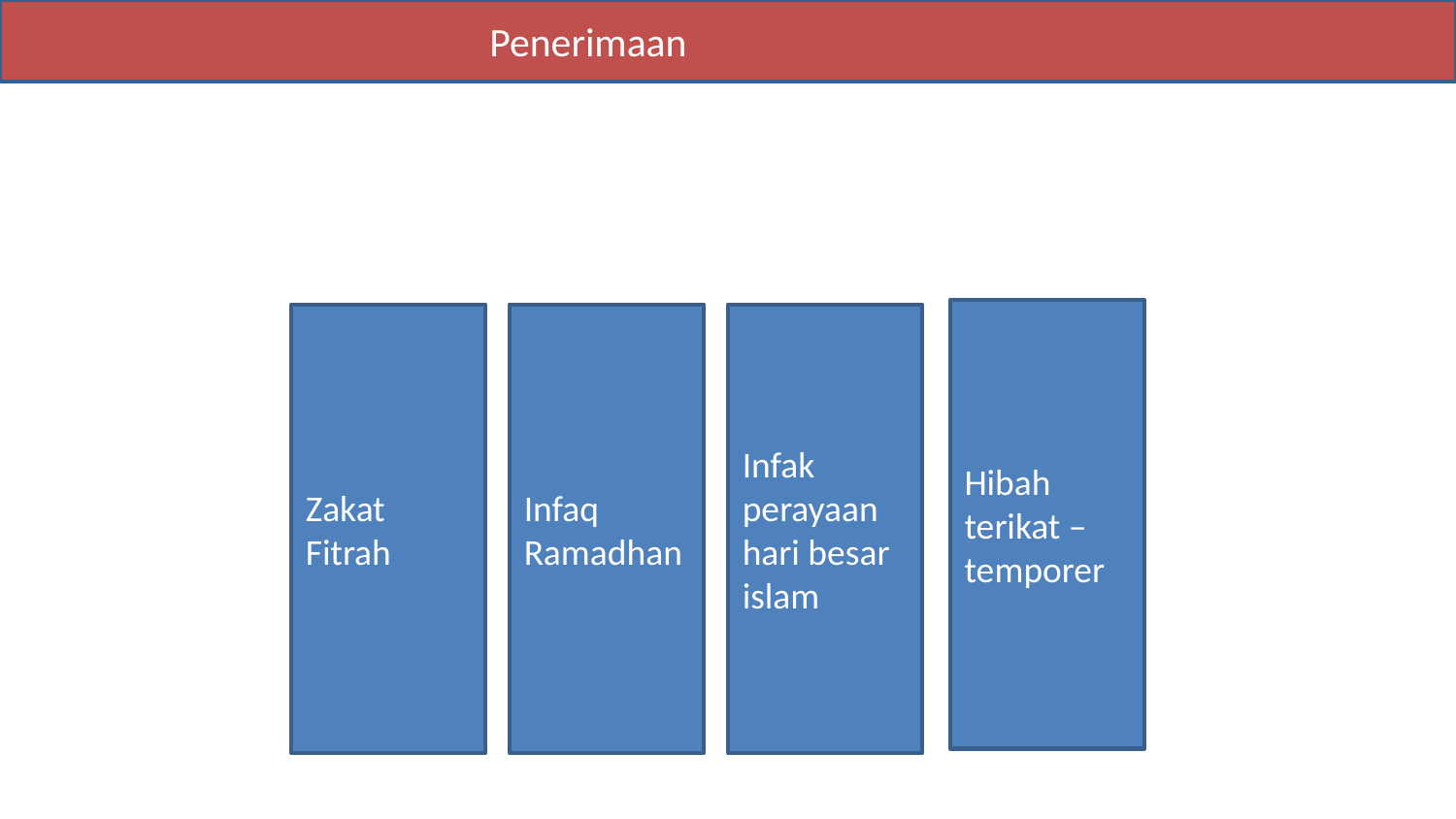

Penerimaan
Hibah terikat – temporer
Zakat Fitrah
Infaq Ramadhan
Infak perayaan hari besar islam